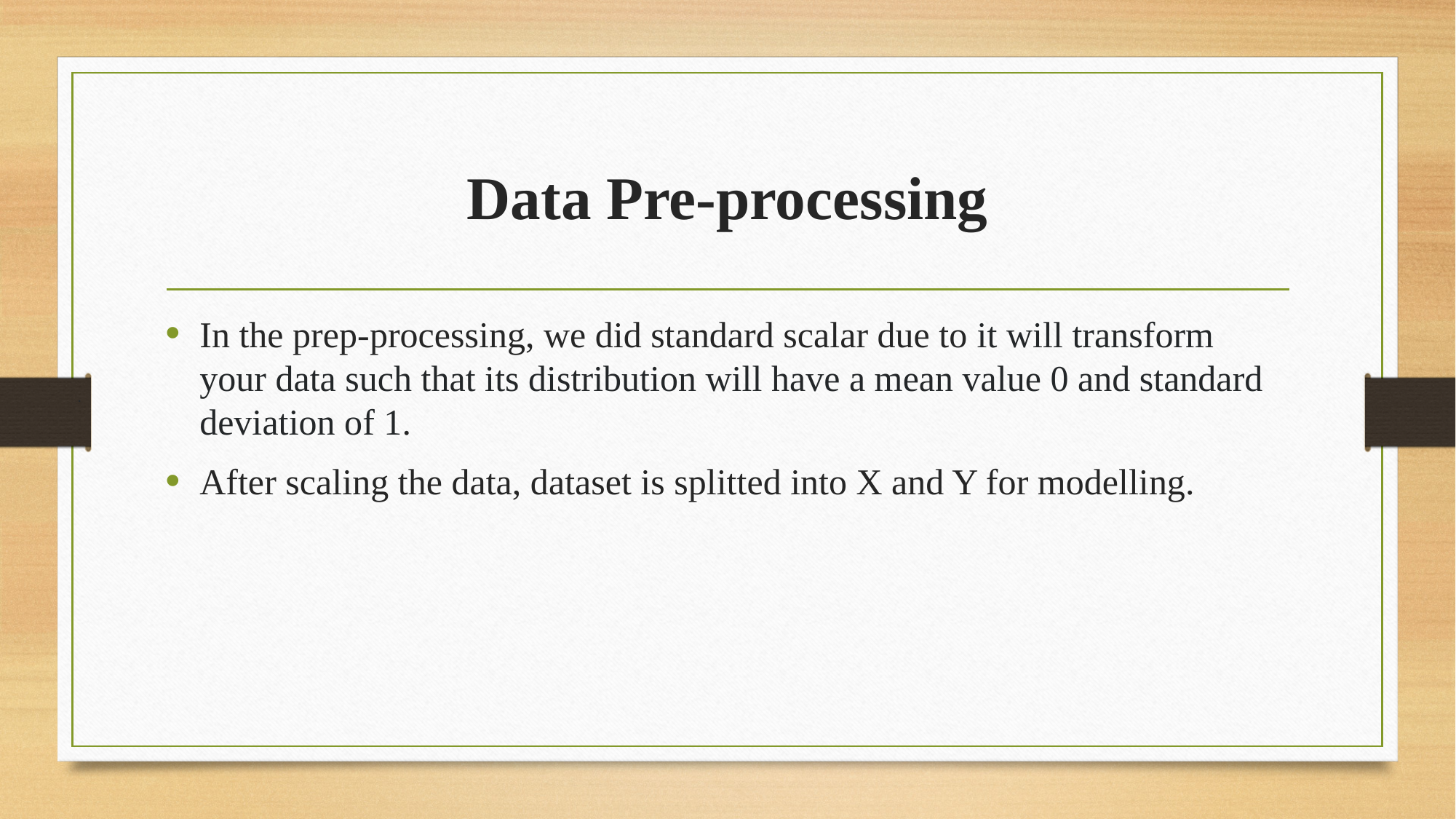

# Data Pre-processing
In the prep-processing, we did standard scalar due to it will transform your data such that its distribution will have a mean value 0 and standard deviation of 1.
After scaling the data, dataset is splitted into X and Y for modelling.
.